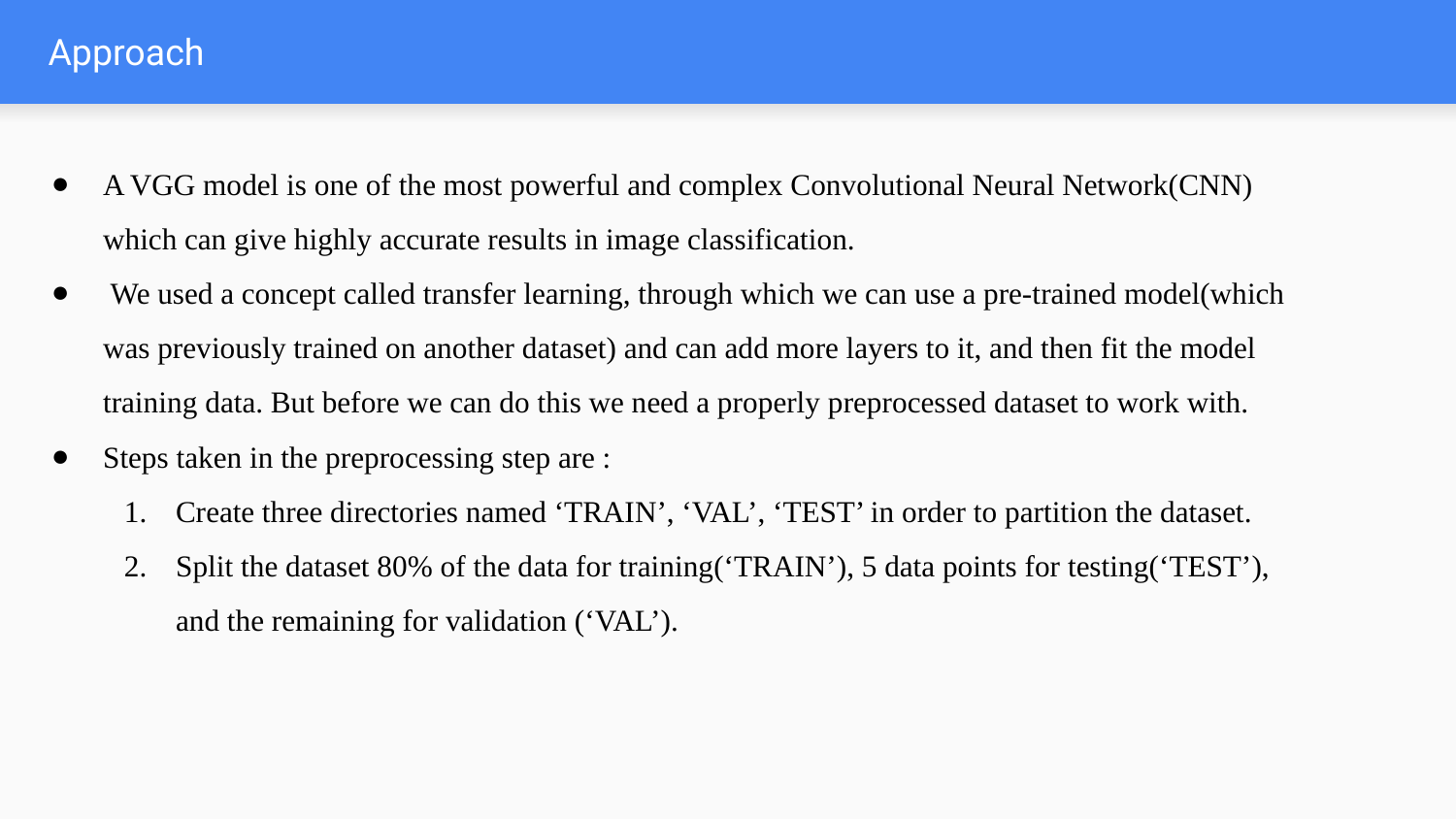

# Approach
A VGG model is one of the most powerful and complex Convolutional Neural Network(CNN) which can give highly accurate results in image classification.
 We used a concept called transfer learning, through which we can use a pre-trained model(which was previously trained on another dataset) and can add more layers to it, and then fit the model training data. But before we can do this we need a properly preprocessed dataset to work with.
Steps taken in the preprocessing step are :
Create three directories named ‘TRAIN’, ‘VAL’, ‘TEST’ in order to partition the dataset.
Split the dataset 80% of the data for training(‘TRAIN’), 5 data points for testing(‘TEST’), and the remaining for validation (‘VAL’).